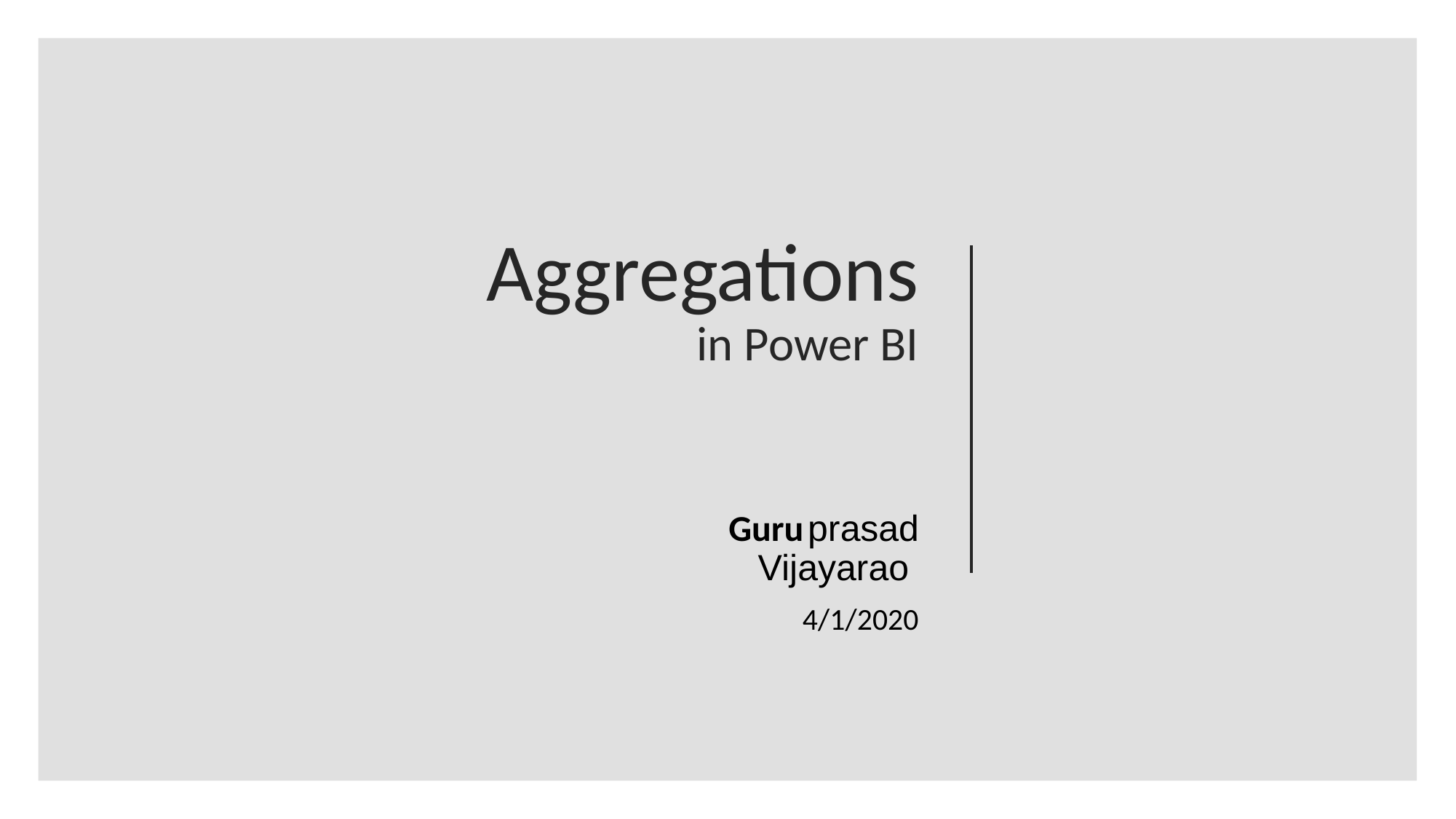

# Aggregations in Power BI
Guru prasad Vijayarao
4/1/2020